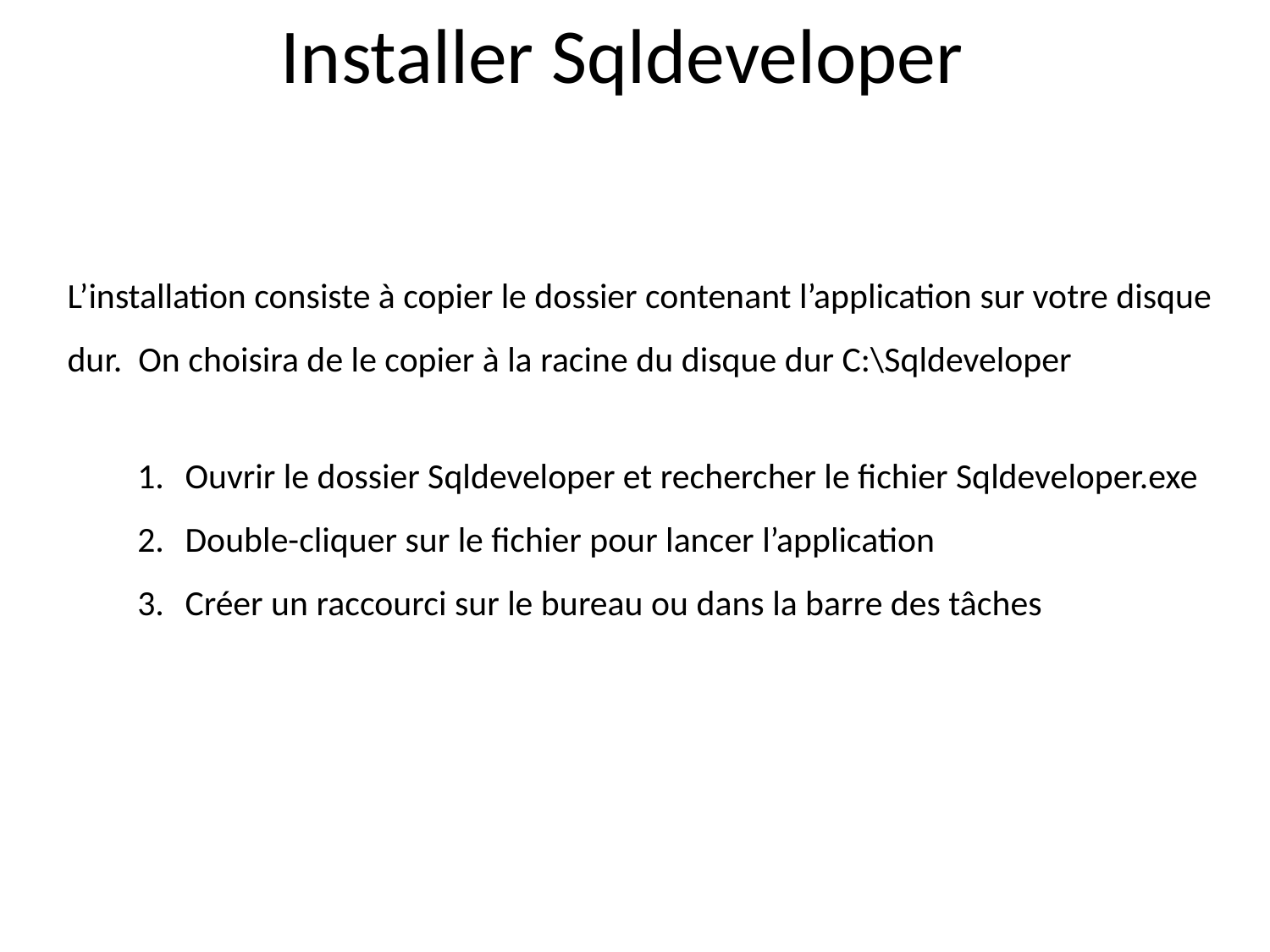

Installer Sqldeveloper
L’installation consiste à copier le dossier contenant l’application sur votre disque dur.  On choisira de le copier à la racine du disque dur C:\Sqldeveloper
Ouvrir le dossier Sqldeveloper et rechercher le fichier Sqldeveloper.exe
Double-cliquer sur le fichier pour lancer l’application
Créer un raccourci sur le bureau ou dans la barre des tâches